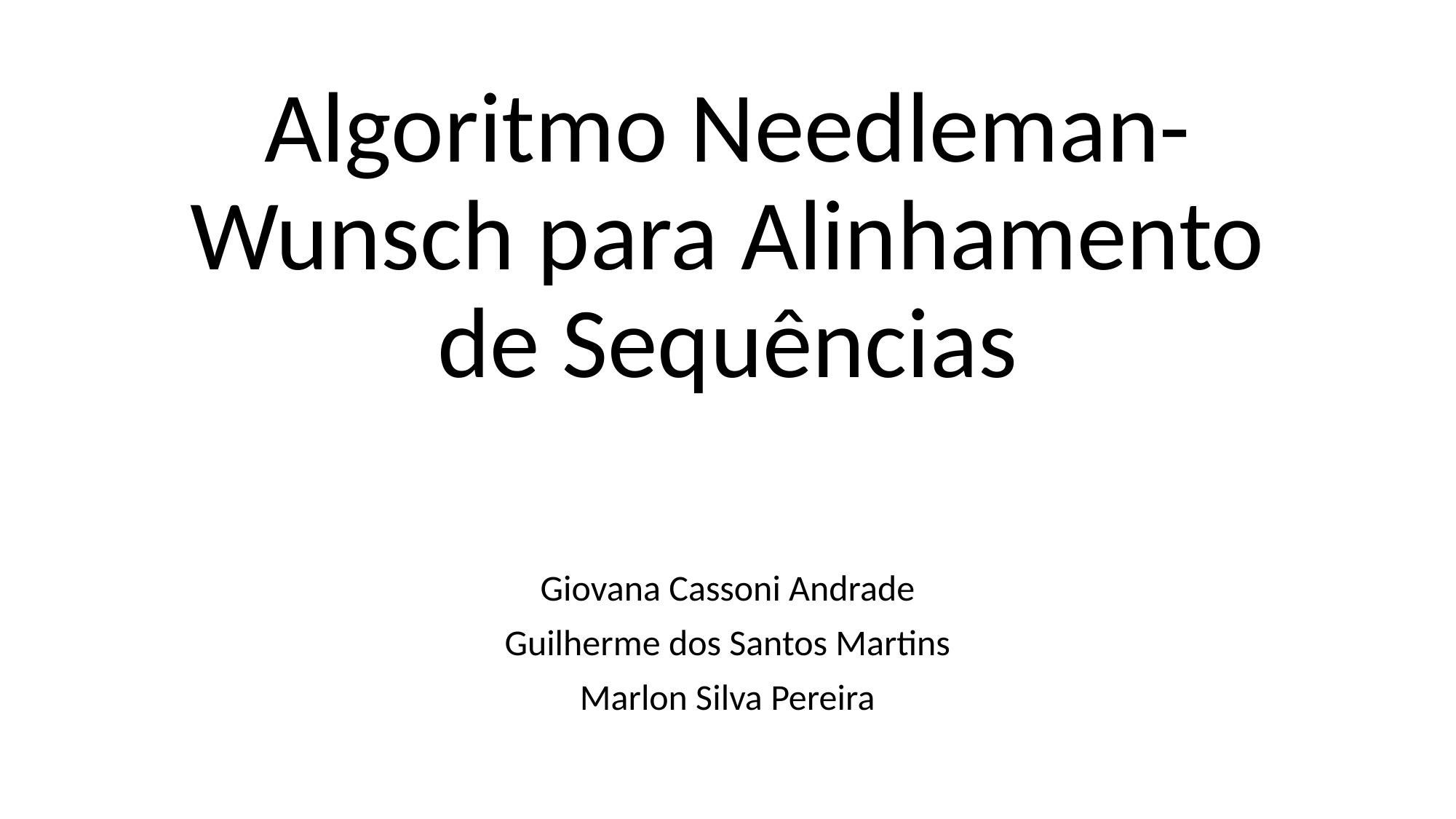

# Algoritmo Needleman-Wunsch para Alinhamento de Sequências
Giovana Cassoni Andrade
Guilherme dos Santos Martins
Marlon Silva Pereira